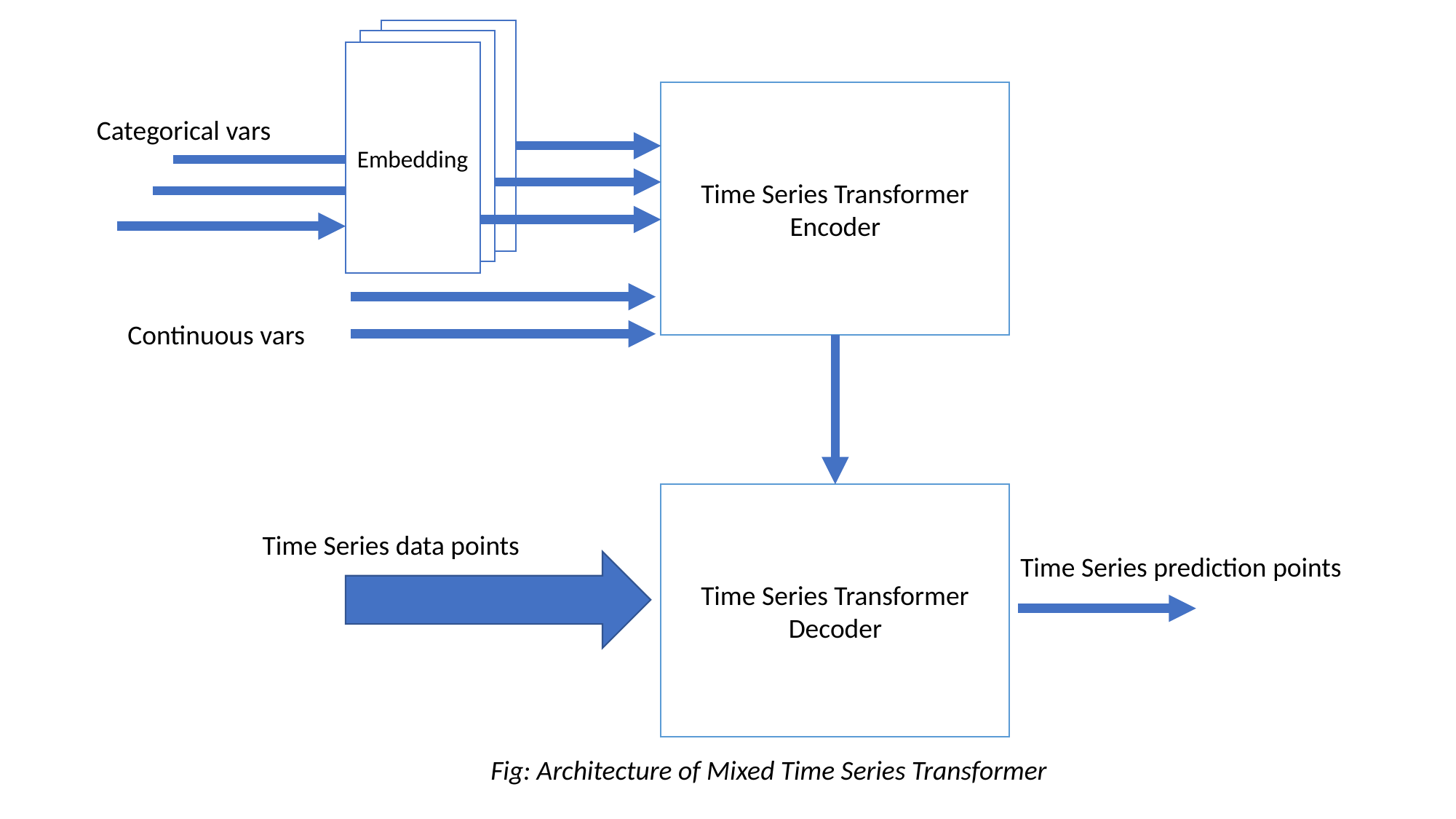

Embedding
Time Series Transformer Encoder
Categorical vars
Continuous vars
Time Series Transformer Decoder
Time Series data points
Time Series prediction points

Fig: Architecture of Mixed Time Series Transformer